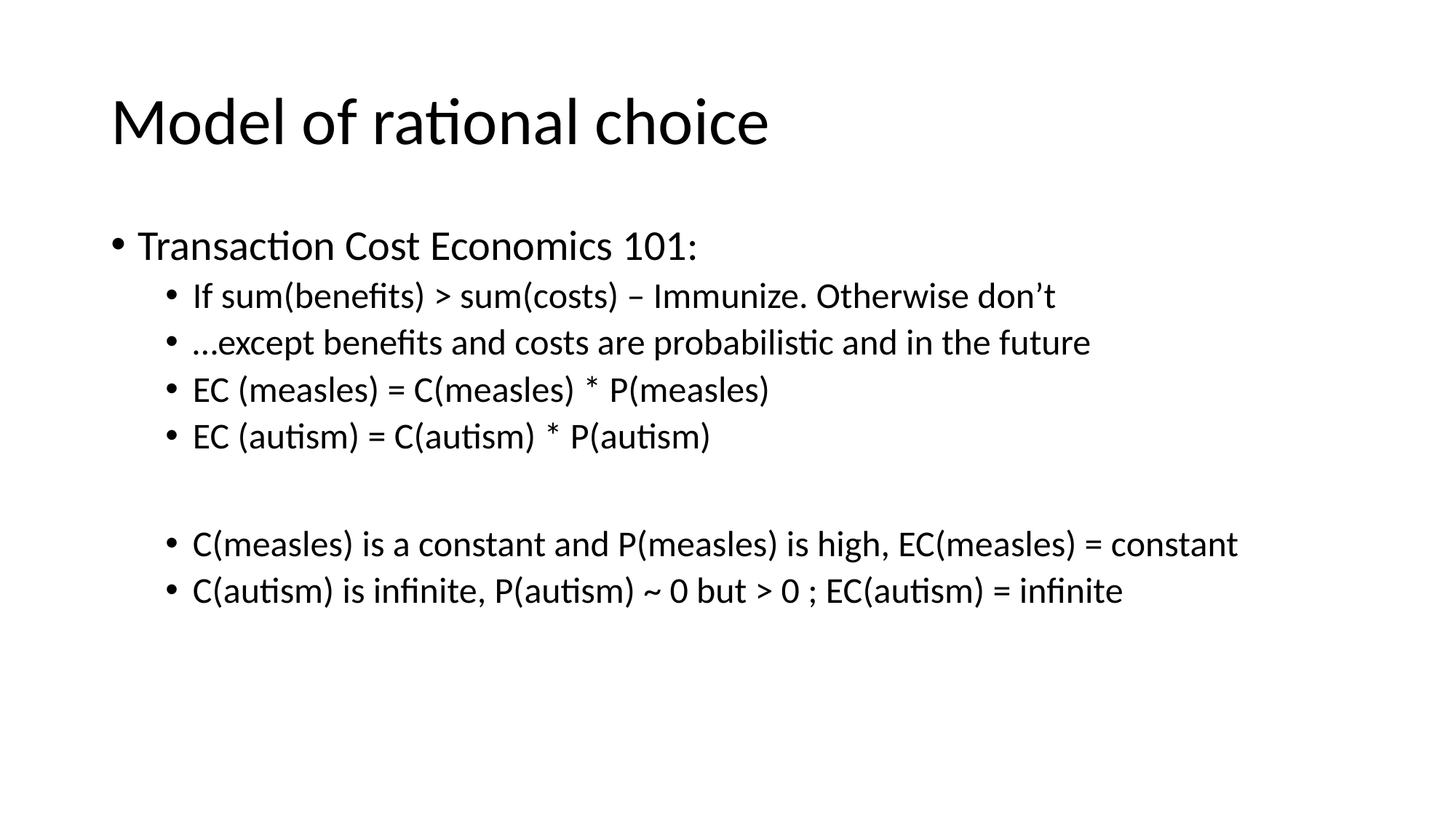

# Model of rational choice
Transaction Cost Economics 101:
If sum(benefits) > sum(costs) – Immunize. Otherwise don’t
…except benefits and costs are probabilistic and in the future
EC (measles) = C(measles) * P(measles)
EC (autism) = C(autism) * P(autism)

C(measles) is a constant and P(measles) is high, EC(measles) = constant
C(autism) is infinite, P(autism) ~ 0 but > 0 ; EC(autism) = infinite